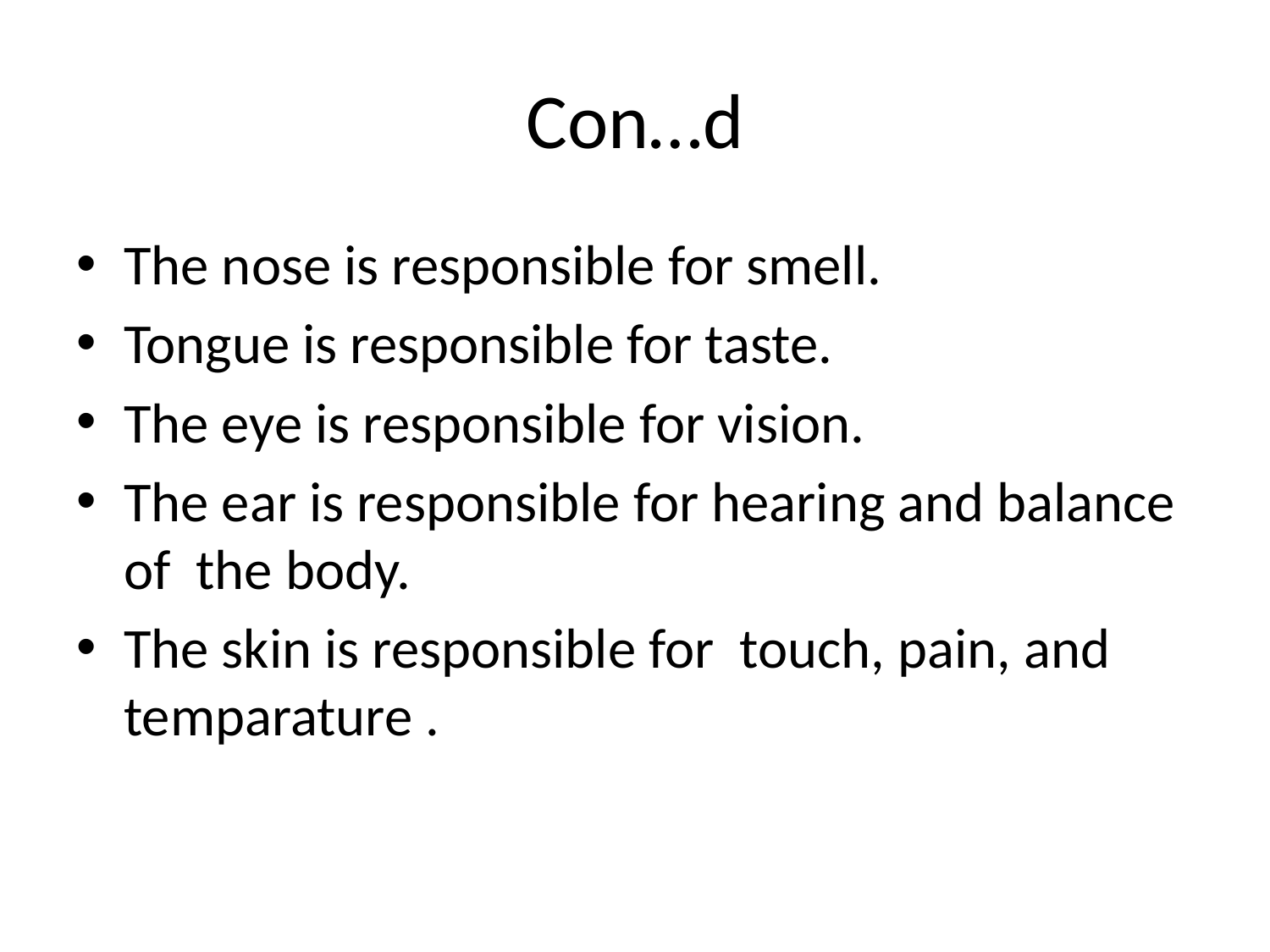

# Con…d
The nose is responsible for smell.
Tongue is responsible for taste.
The eye is responsible for vision.
The ear is responsible for hearing and balance of  the body.
The skin is responsible for  touch, pain, and temparature .